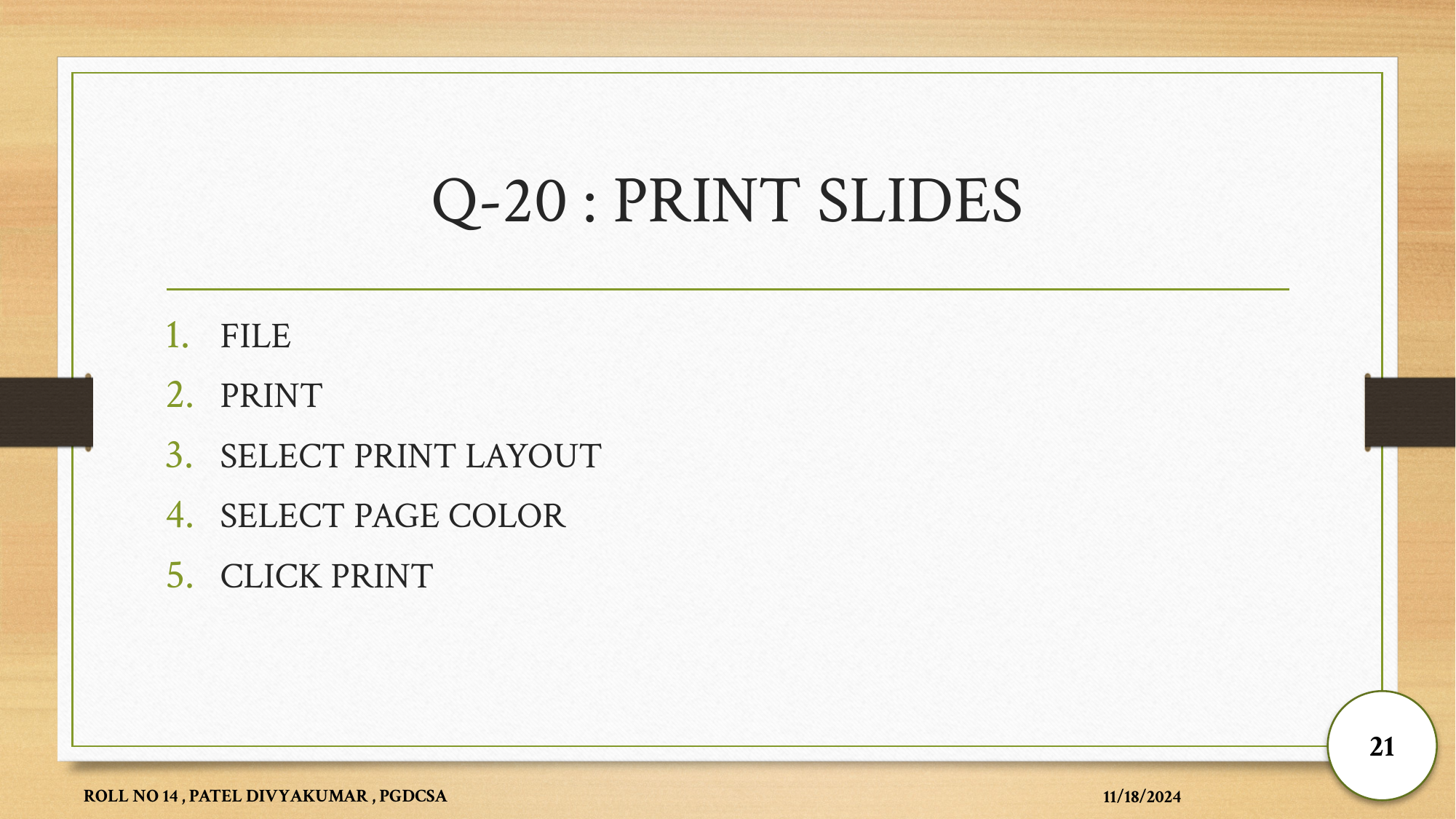

# Q-20 : PRINT SLIDES
FILE
PRINT
SELECT PRINT LAYOUT
SELECT PAGE COLOR
CLICK PRINT

21
ROLL NO 14 , PATEL DIVYAKUMAR , PGDCSA
11/18/2024